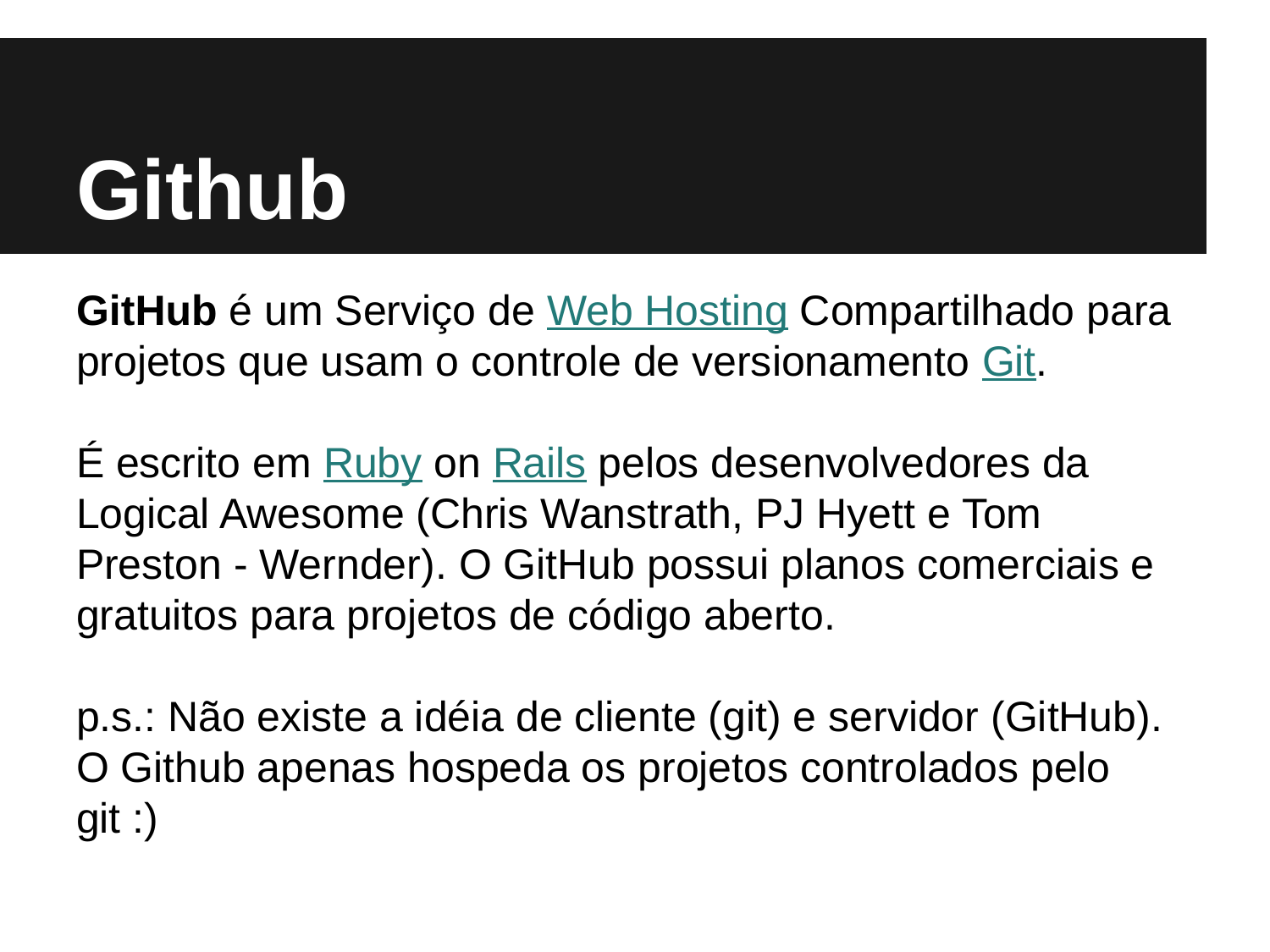

# Github
GitHub é um Serviço de Web Hosting Compartilhado para projetos que usam o controle de versionamento Git.

É escrito em Ruby on Rails pelos desenvolvedores da Logical Awesome (Chris Wanstrath, PJ Hyett e Tom Preston - Wernder). O GitHub possui planos comerciais e gratuitos para projetos de código aberto.

p.s.: Não existe a idéia de cliente (git) e servidor (GitHub). O Github apenas hospeda os projetos controlados pelo git :)